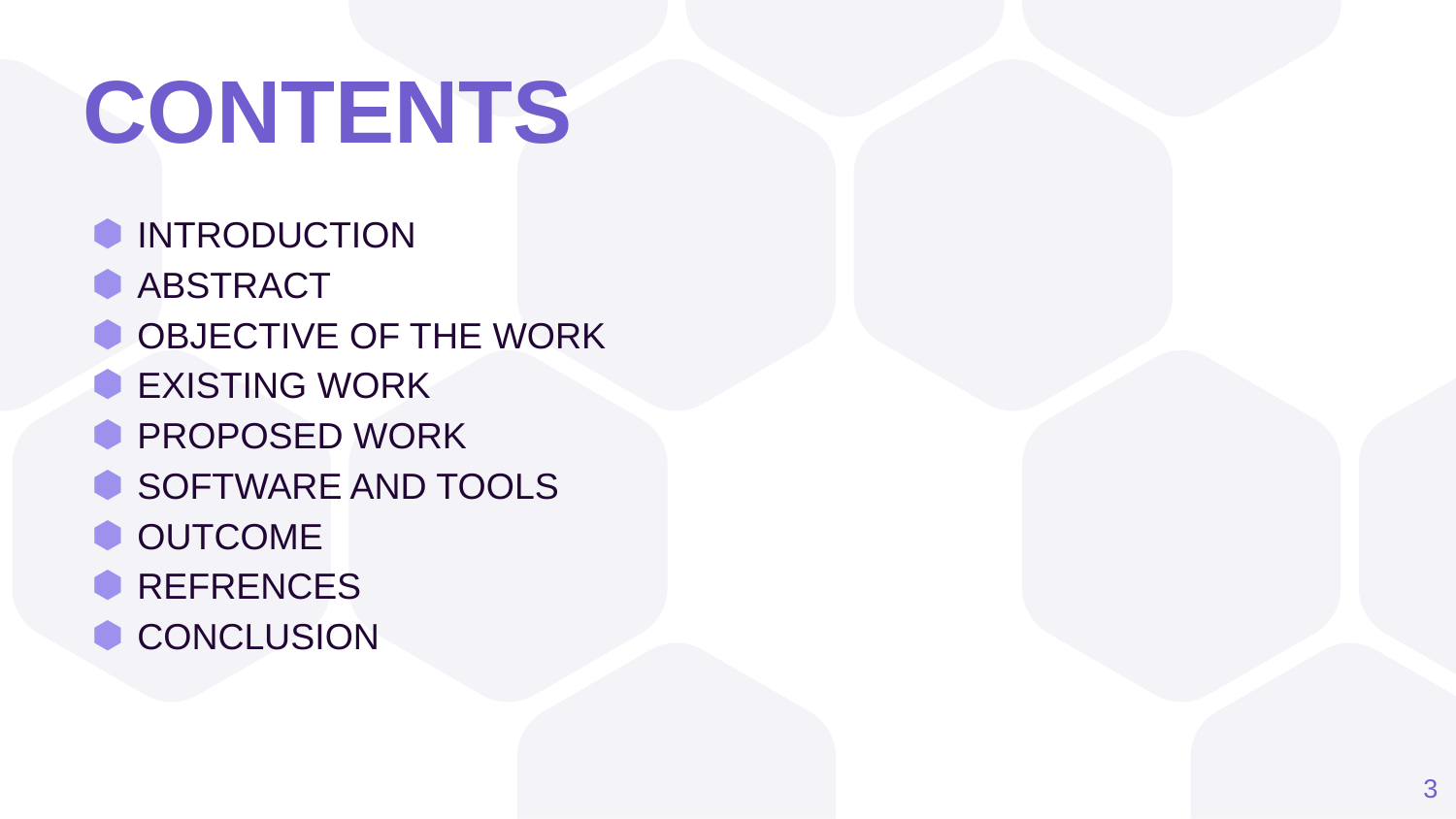

CONTENTS
INTRODUCTION
ABSTRACT
OBJECTIVE OF THE WORK
EXISTING WORK
PROPOSED WORK
SOFTWARE AND TOOLS
OUTCOME
REFRENCES
CONCLUSION
3